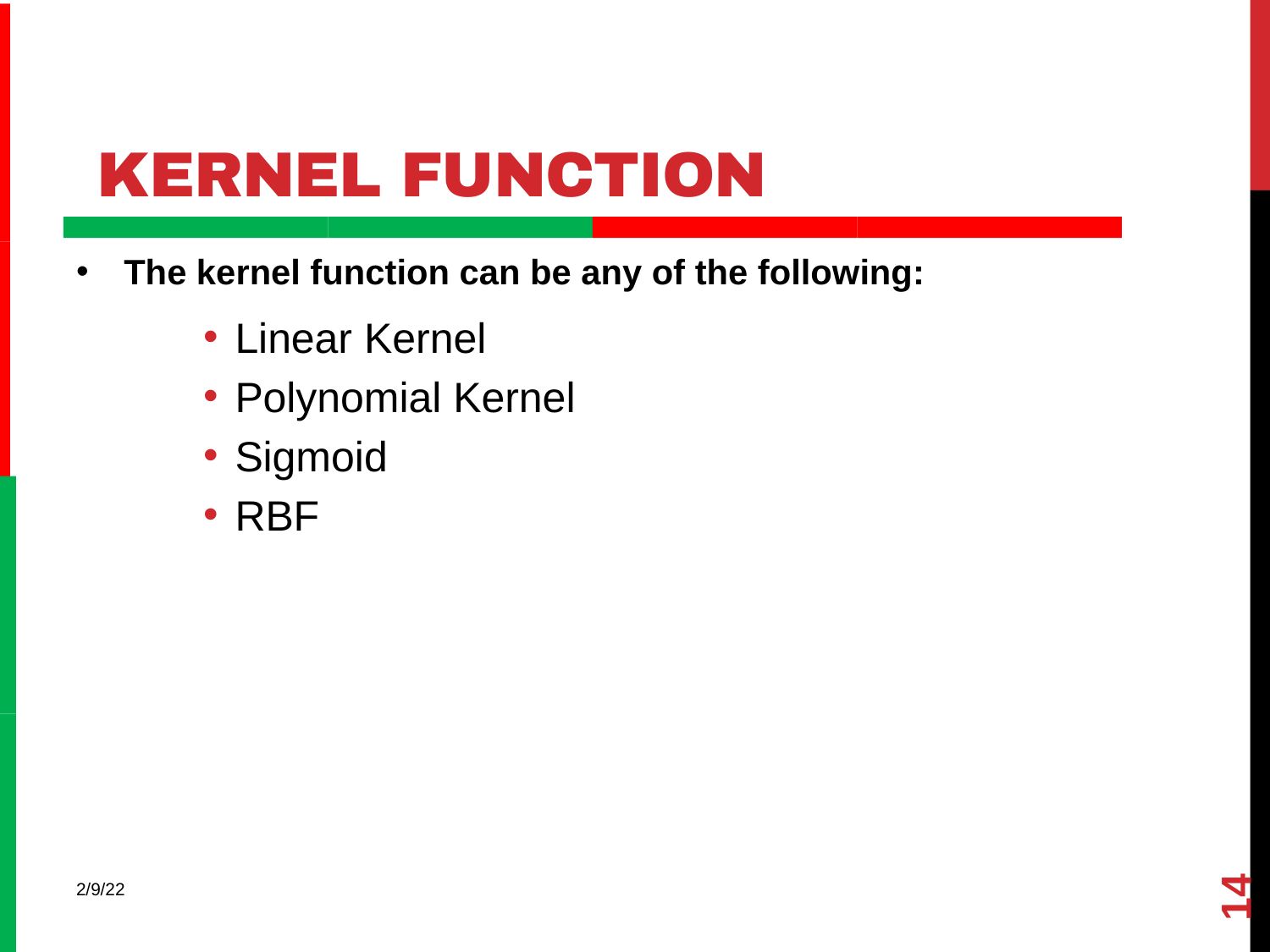

# Kernel function
The kernel function can be any of the following:
Linear Kernel
Polynomial Kernel
Sigmoid
RBF

14
2/9/22